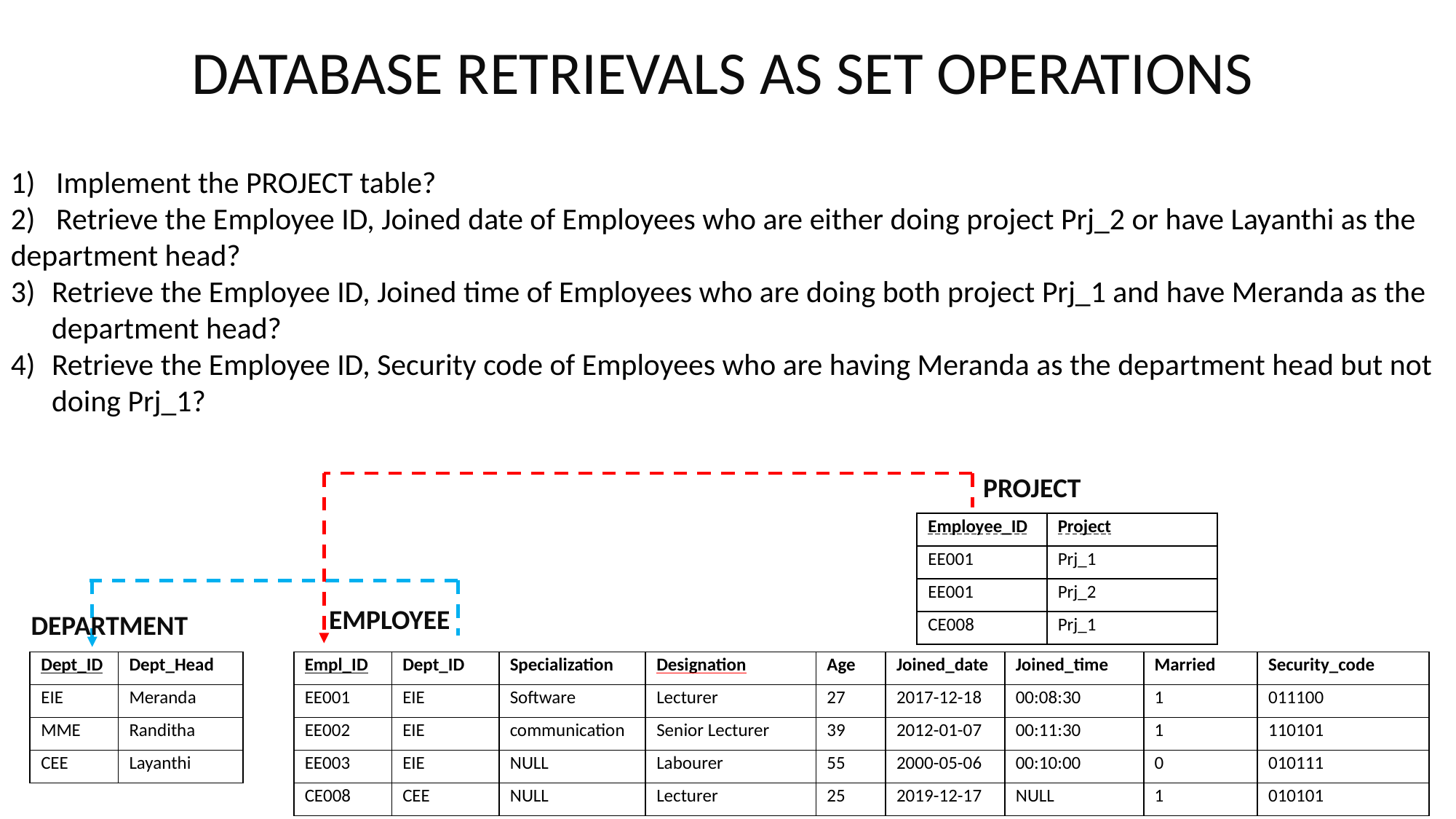

# DATABASE RETRIEVALS AS SET OPERATIONS

1)   Implement the PROJECT table?
2)   Retrieve the Employee ID, Joined date of Employees who are either doing project Prj_2 or have Layanthi as the department head?
Retrieve the Employee ID, Joined time of Employees who are doing both project Prj_1 and have Meranda as the department head?
Retrieve the Employee ID, Security code of Employees who are having Meranda as the department head but not doing Prj_1?

PROJECT
| Employee\_ID | Project |
| --- | --- |
| EE001 | Prj\_1 |
| EE001 | Prj\_2 |
| CE008 | Prj\_1 |
EMPLOYEE
DEPARTMENT
| Dept\_ID | Dept\_Head |
| --- | --- |
| EIE | Meranda |
| MME | Randitha |
| CEE | Layanthi |
| Empl\_ID | Dept\_ID | Specialization | Designation | Age | Joined\_date | Joined\_time | Married | Security\_code |
| --- | --- | --- | --- | --- | --- | --- | --- | --- |
| EE001 | EIE | Software | Lecturer | 27 | 2017-12-18 | 00:08:30 | 1 | 011100 |
| EE002 | EIE | communication | Senior Lecturer | 39 | 2012-01-07 | 00:11:30 | 1 | 110101 |
| EE003 | EIE | NULL | Labourer | 55 | 2000-05-06 | 00:10:00 | 0 | 010111 |
| CE008 | CEE | NULL | Lecturer | 25 | 2019-12-17 | NULL | 1 | 010101 |